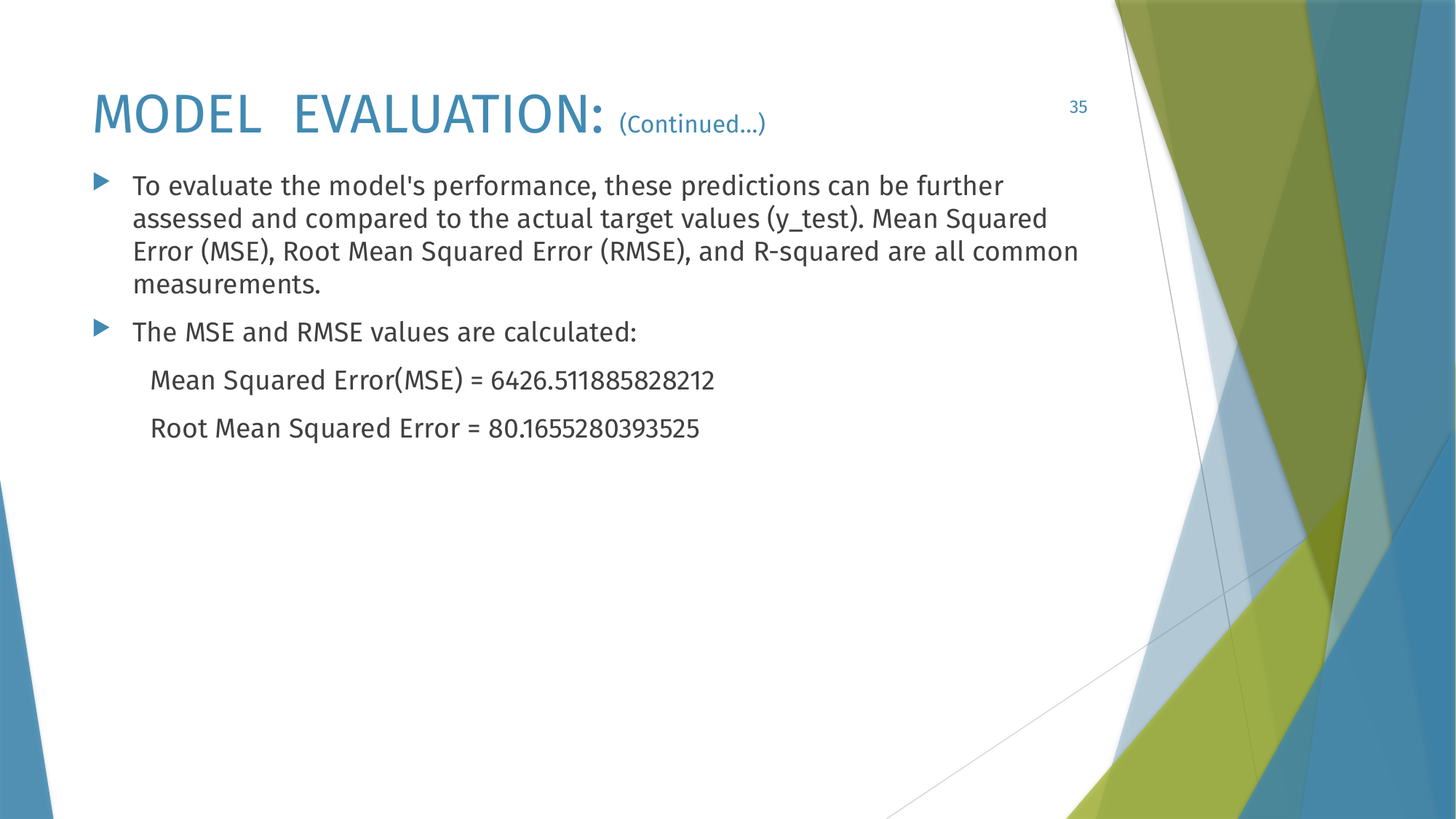

# MODEL  EVALUATION: (Continued…)
35
To evaluate the model's performance, these predictions can be further assessed and compared to the actual target values (y_test). Mean Squared Error (MSE), Root Mean Squared Error (RMSE), and R-squared are all common measurements.
The MSE and RMSE values are calculated:
        Mean Squared Error(MSE) = 6426.511885828212
        Root Mean Squared Error = 80.1655280393525